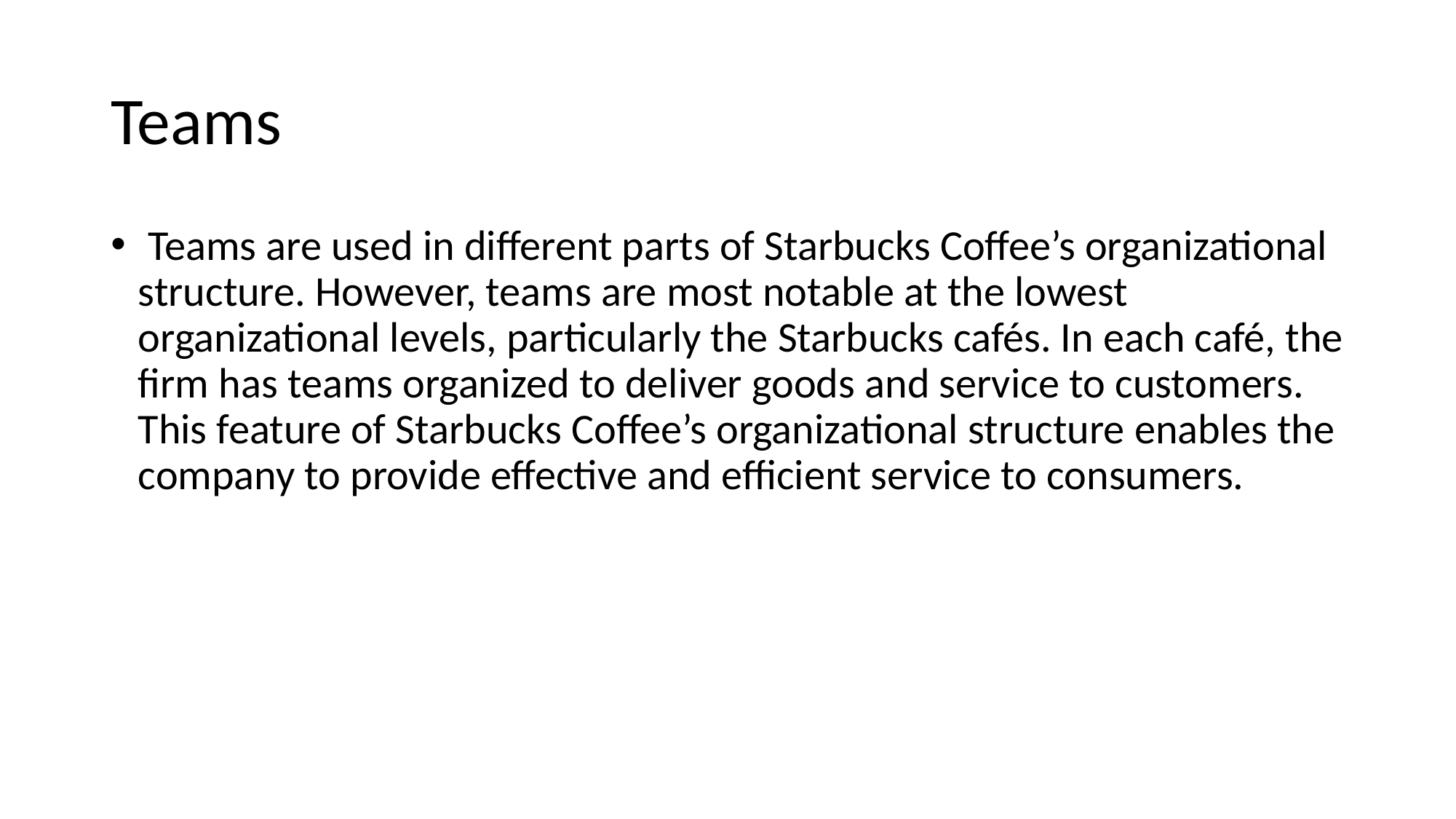

# Teams
 Teams are used in different parts of Starbucks Coffee’s organizational structure. However, teams are most notable at the lowest organizational levels, particularly the Starbucks cafés. In each café, the firm has teams organized to deliver goods and service to customers. This feature of Starbucks Coffee’s organizational structure enables the company to provide effective and efficient service to consumers.